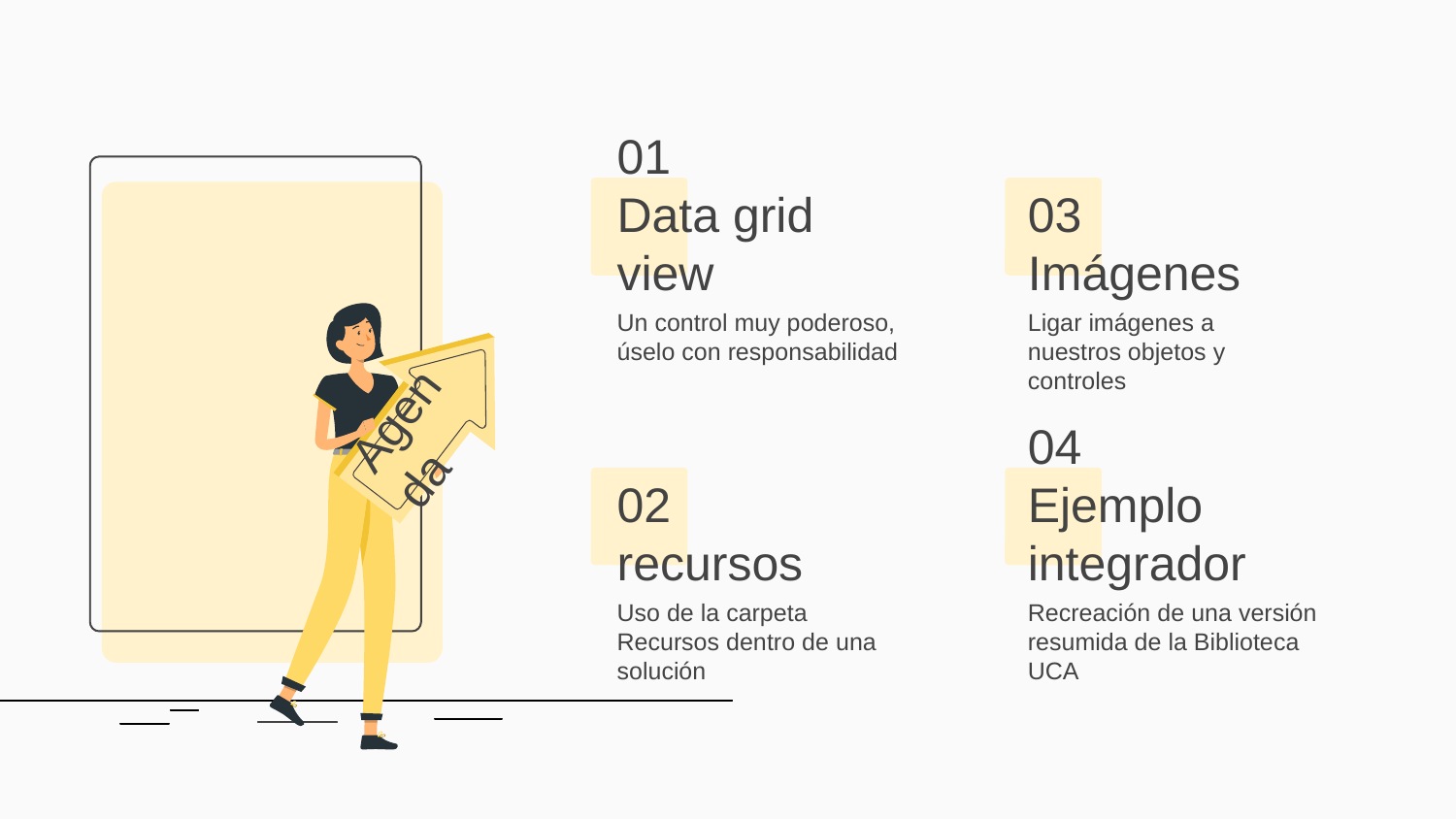

# 01 Data grid view
03
Imágenes
Un control muy poderoso, úselo con responsabilidad
Ligar imágenes a nuestros objetos y controles

Agenda

02
recursos
04
Ejemplo integrador
Uso de la carpeta Recursos dentro de una solución
Recreación de una versión resumida de la Biblioteca UCA